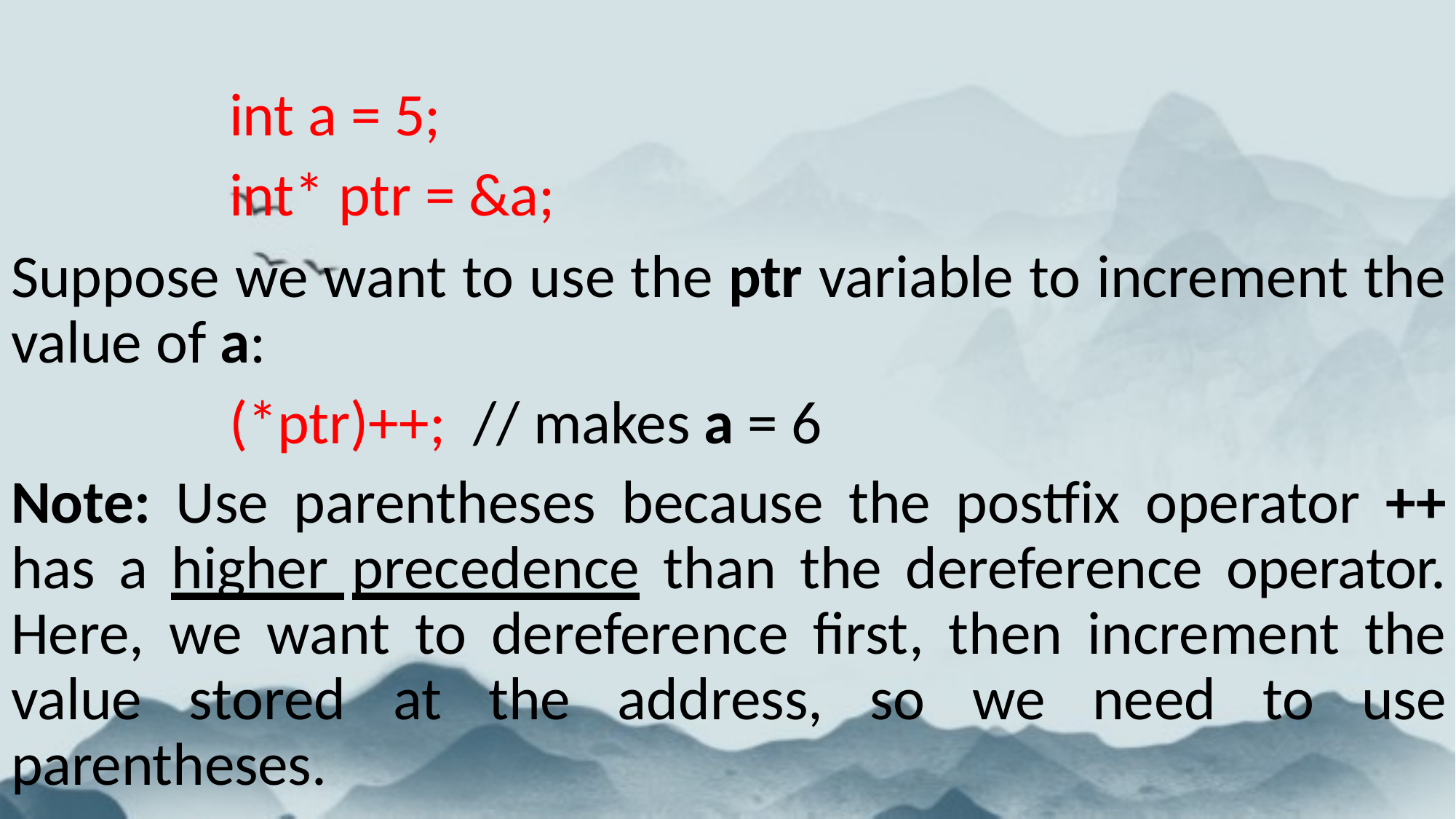

int a = 5;
int* ptr = &a;
Suppose we want to use the ptr variable to increment the value of a:
(*ptr)++; // makes a = 6
Note: Use parentheses because the postfix operator ++ has a higher precedence than the dereference operator. Here, we want to dereference first, then increment the value  stored  at  the  address,  so  we  need  to  use parentheses.